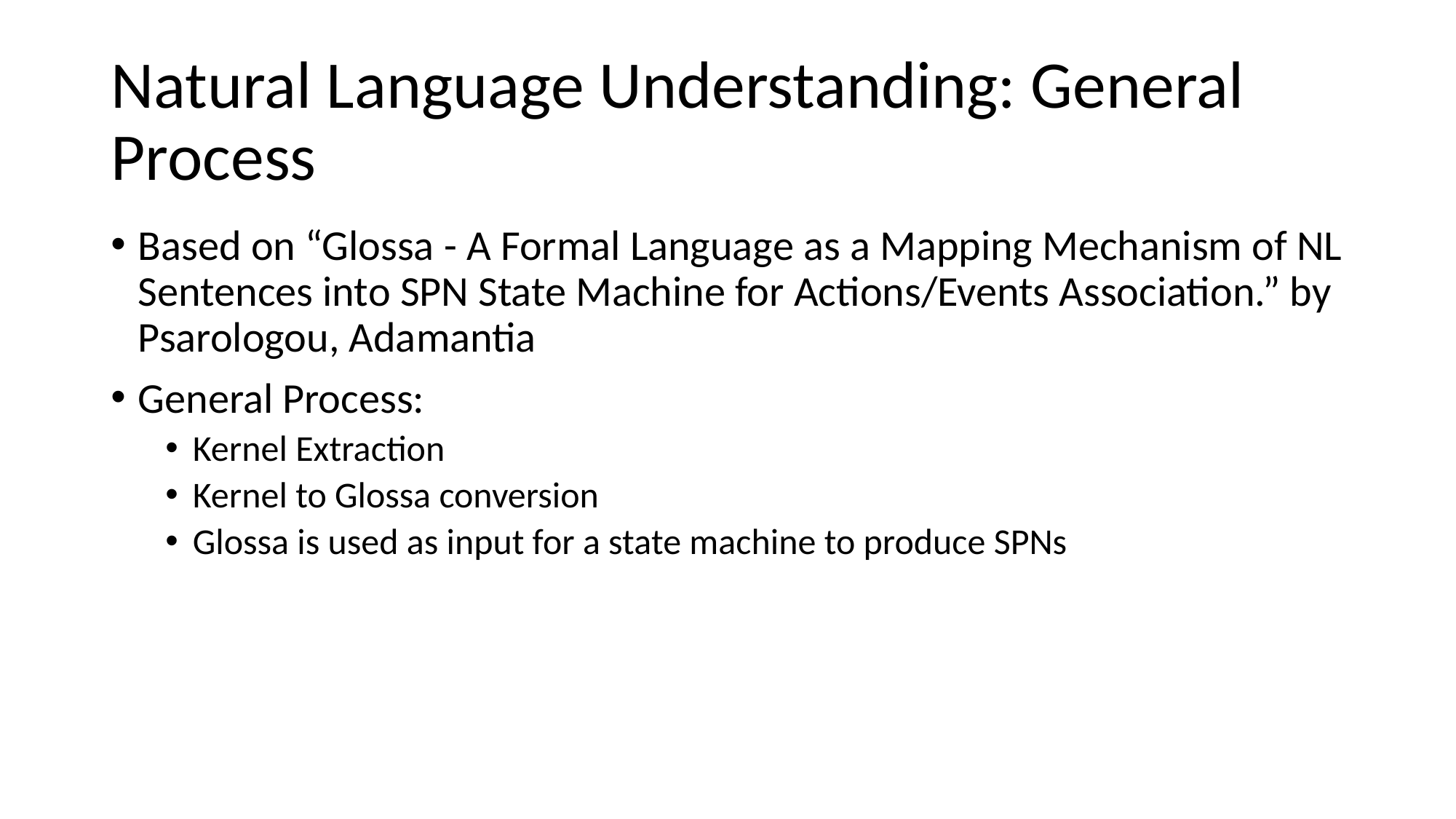

# Natural Language Understanding: General Process
Based on “Glossa - A Formal Language as a Mapping Mechanism of NL Sentences into SPN State Machine for Actions/Events Association.” by Psarologou, Adamantia
General Process:
Kernel Extraction
Kernel to Glossa conversion
Glossa is used as input for a state machine to produce SPNs